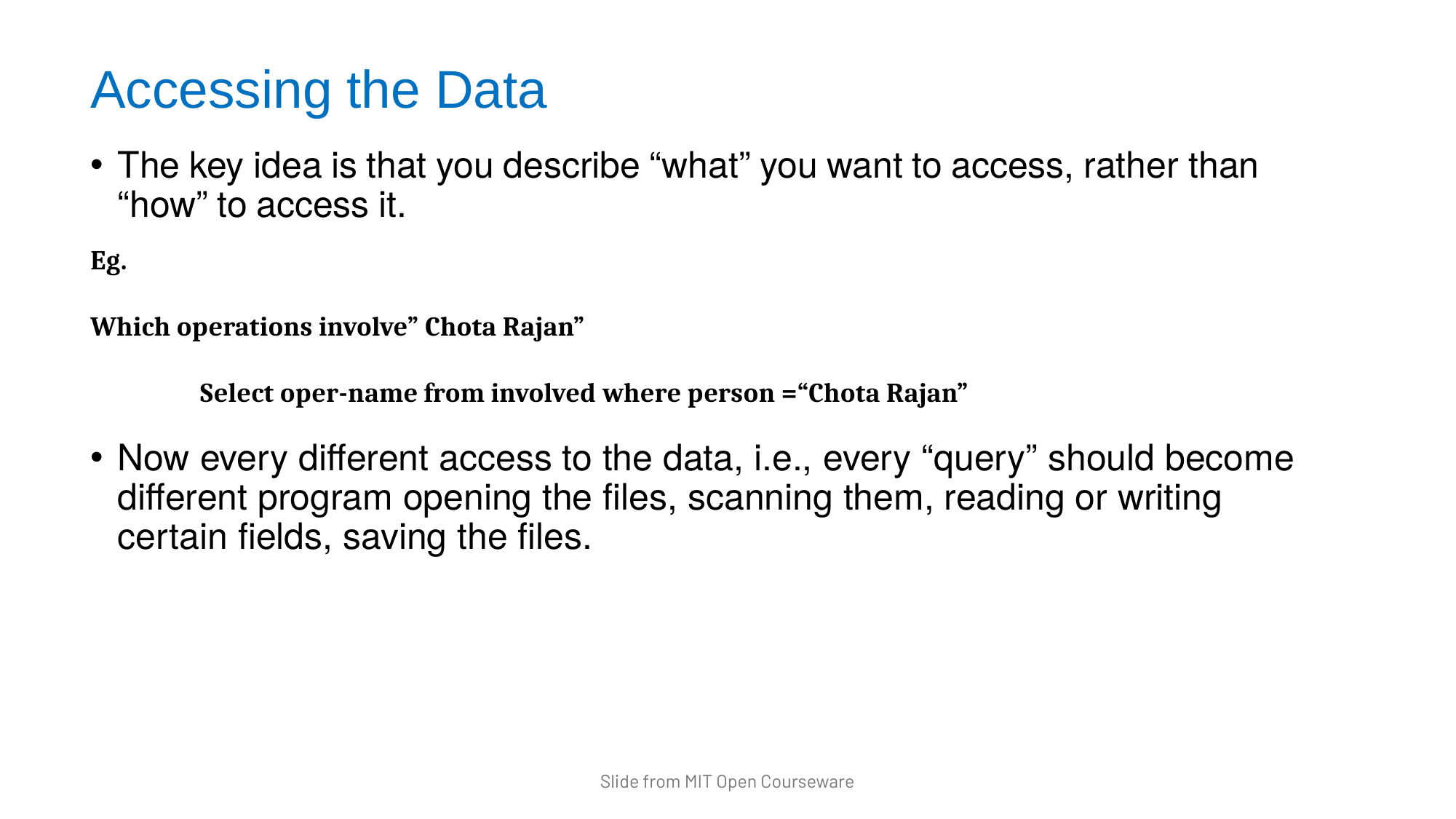

# Accessing the Data
The key idea is that you describe “what” you want to access, rather than “how” to access it.
Eg.
Which operations involve” Chota Rajan”
	Select oper-name from involved where person =“Chota Rajan”
Now every different access to the data, i.e., every “query” should become different program opening the files, scanning them, reading or writing certain fields, saving the files.

Slide from MIT Open Courseware